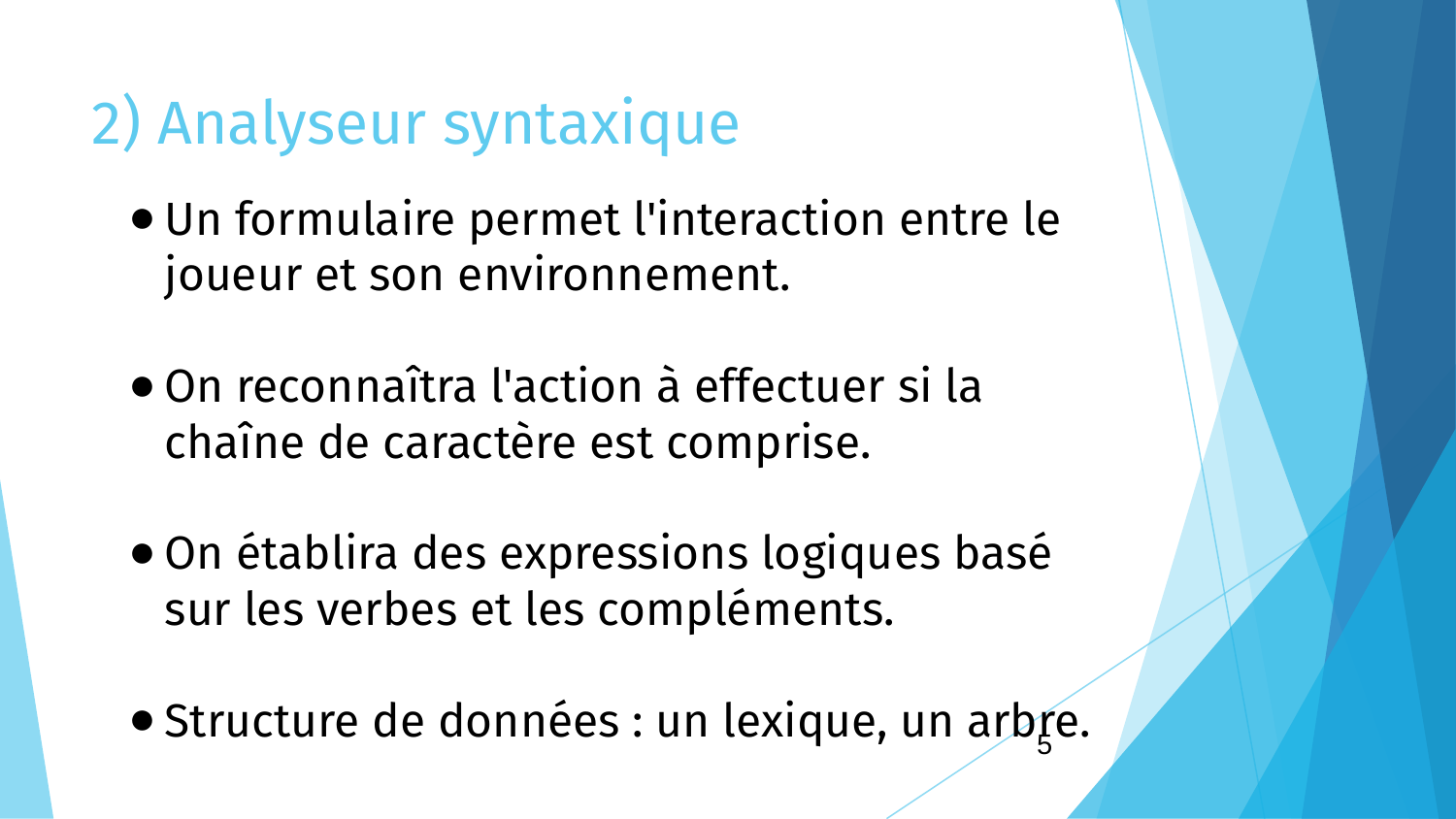

# 2) Analyseur syntaxique
Un formulaire permet l'interaction entre le joueur et son environnement.

On reconnaîtra l'action à effectuer si la chaîne de caractère est comprise.

On établira des expressions logiques basé sur les verbes et les compléments.

Structure de données : un lexique, un arbre.
5